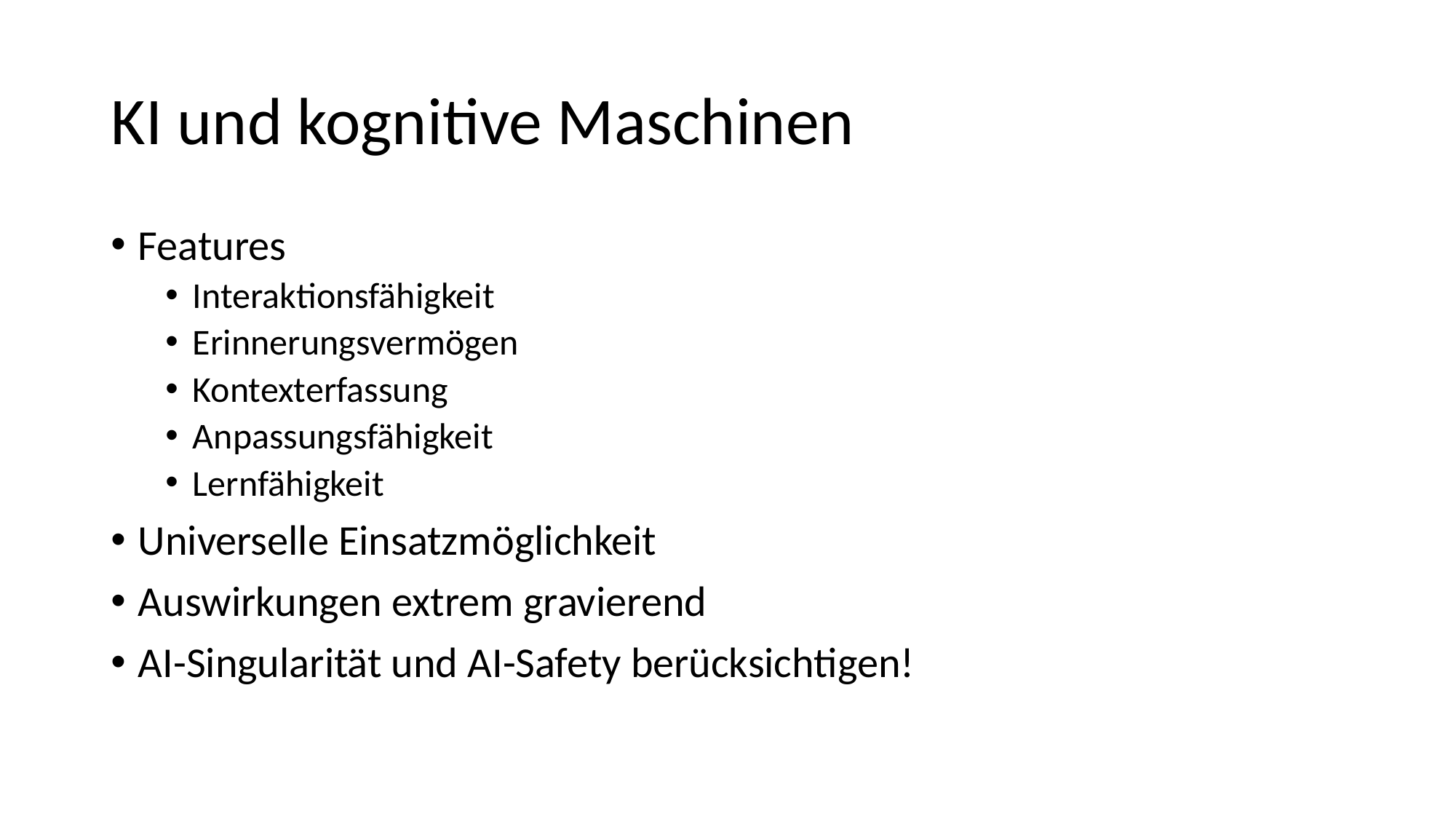

# KI und kognitive Maschinen
Features
Interaktionsfähigkeit
Erinnerungsvermögen
Kontexterfassung
Anpassungsfähigkeit
Lernfähigkeit
Universelle Einsatzmöglichkeit
Auswirkungen extrem gravierend
AI-Singularität und AI-Safety berücksichtigen!